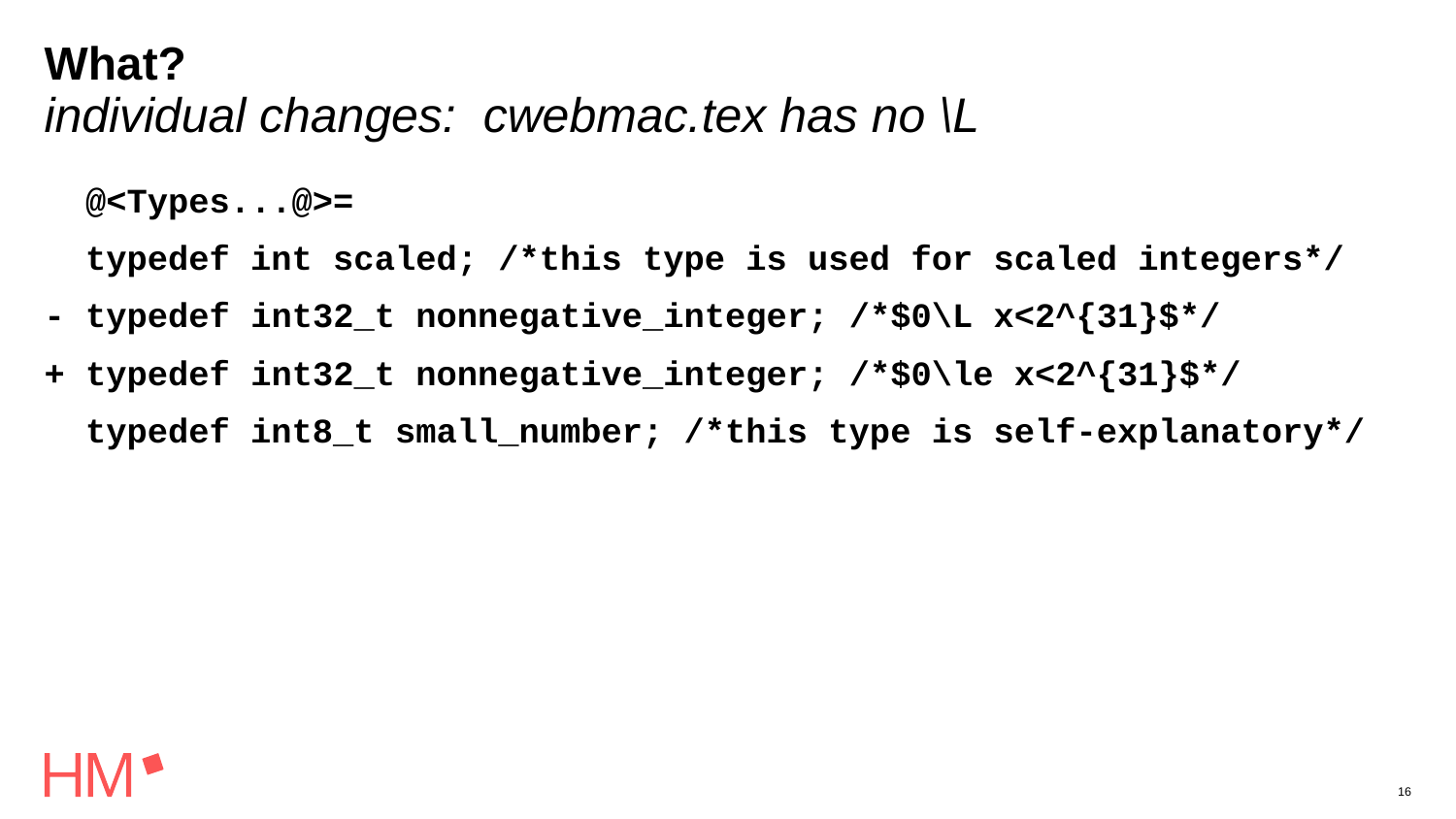

# What? individual changes:  cwebmac.tex has no \L

  @<Types...@>=
  typedef int scaled; /*this type is used for scaled integers*/
- typedef int32_t nonnegative_integer; /*$0\L x<2^{31}$*/
+ typedef int32_t nonnegative_integer; /*$0\le x<2^{31}$*/
  typedef int8_t small_number; /*this type is self-explanatory*/

16